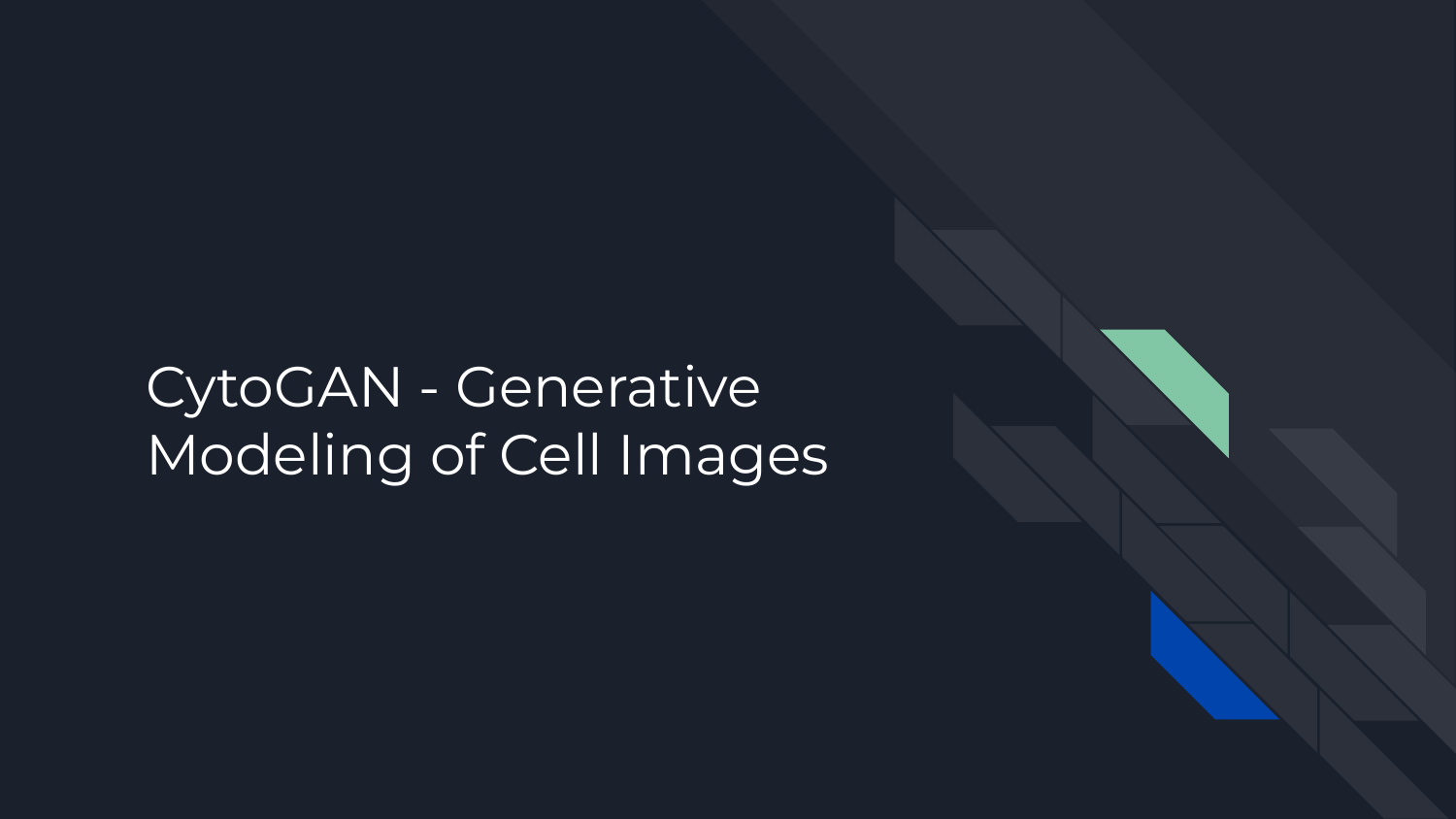

# CytoGAN - Generative Modeling of Cell Images